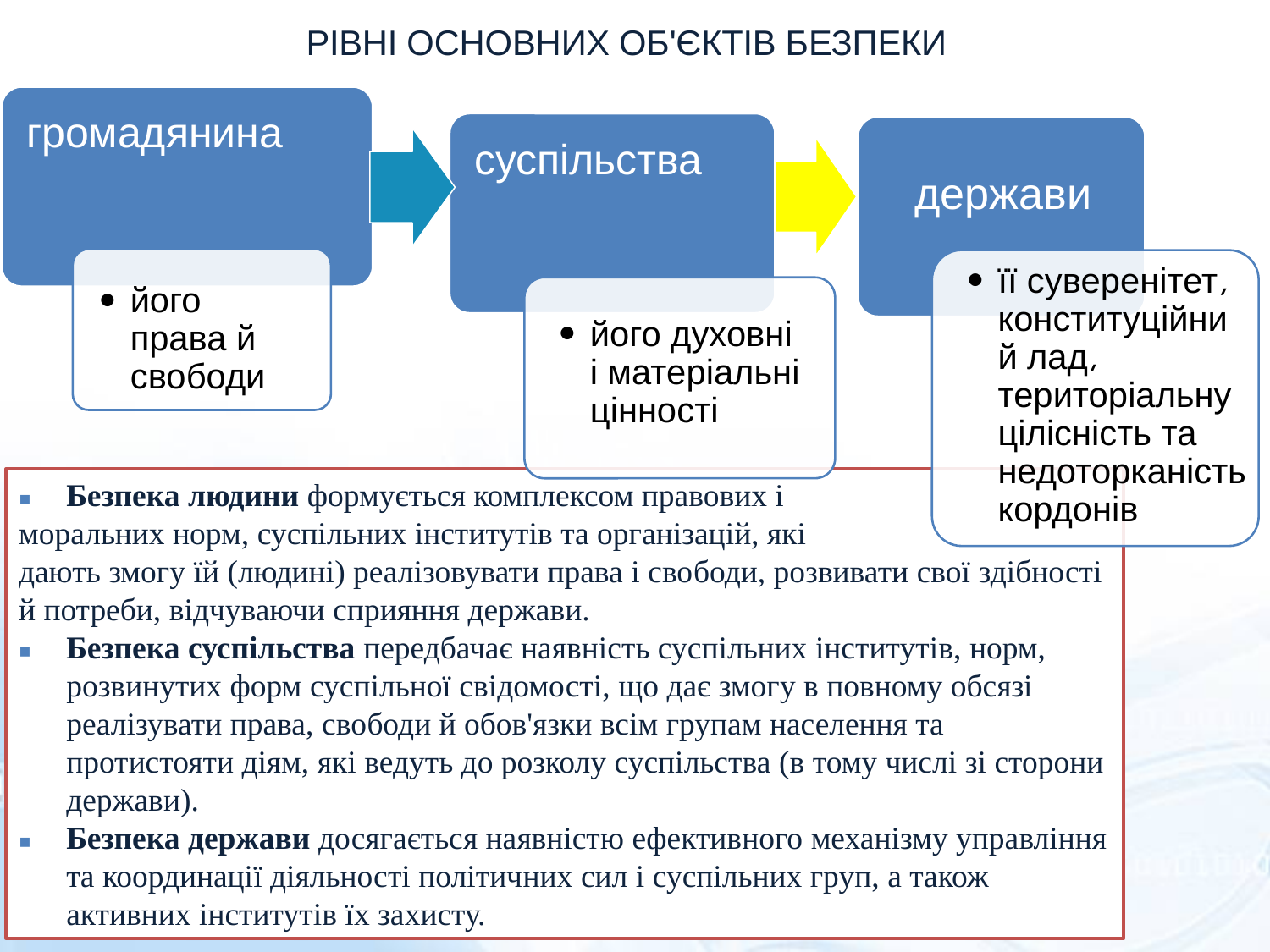

РІВНІ ОС­НОВНИХ ОБ'ЄКТІВ БЕЗПЕКИ

громадянина

суспільства

держави

її суверенітет, конституційний лад, територіальну цілісність та недоторканість кордонів

його права й свободи

його духовні і матеріаль­ні цінності
Безпека людини формується комплексом правових і
моральних норм, суспільних інститутів та організацій, які
дають змогу їй (людині) реалізовувати права і сво­боди, розвивати свої здібності й потреби, відчуваючи сприяння держави.
Безпека суспільства передбачає наявність суспільних інститутів, норм, розвинутих форм суспільної свідомості, що дає змогу в повному обсязі реалізувати права, сво­боди й обов'язки всім групам населення та протистояти діям, які ведуть до розколу суспільства (в тому числі зі сторони держави).
Безпека держави досягається наявністю ефективного механізму управління та координації діяльності політич­них сил і суспільних груп, а також активних інститутів їх захисту.